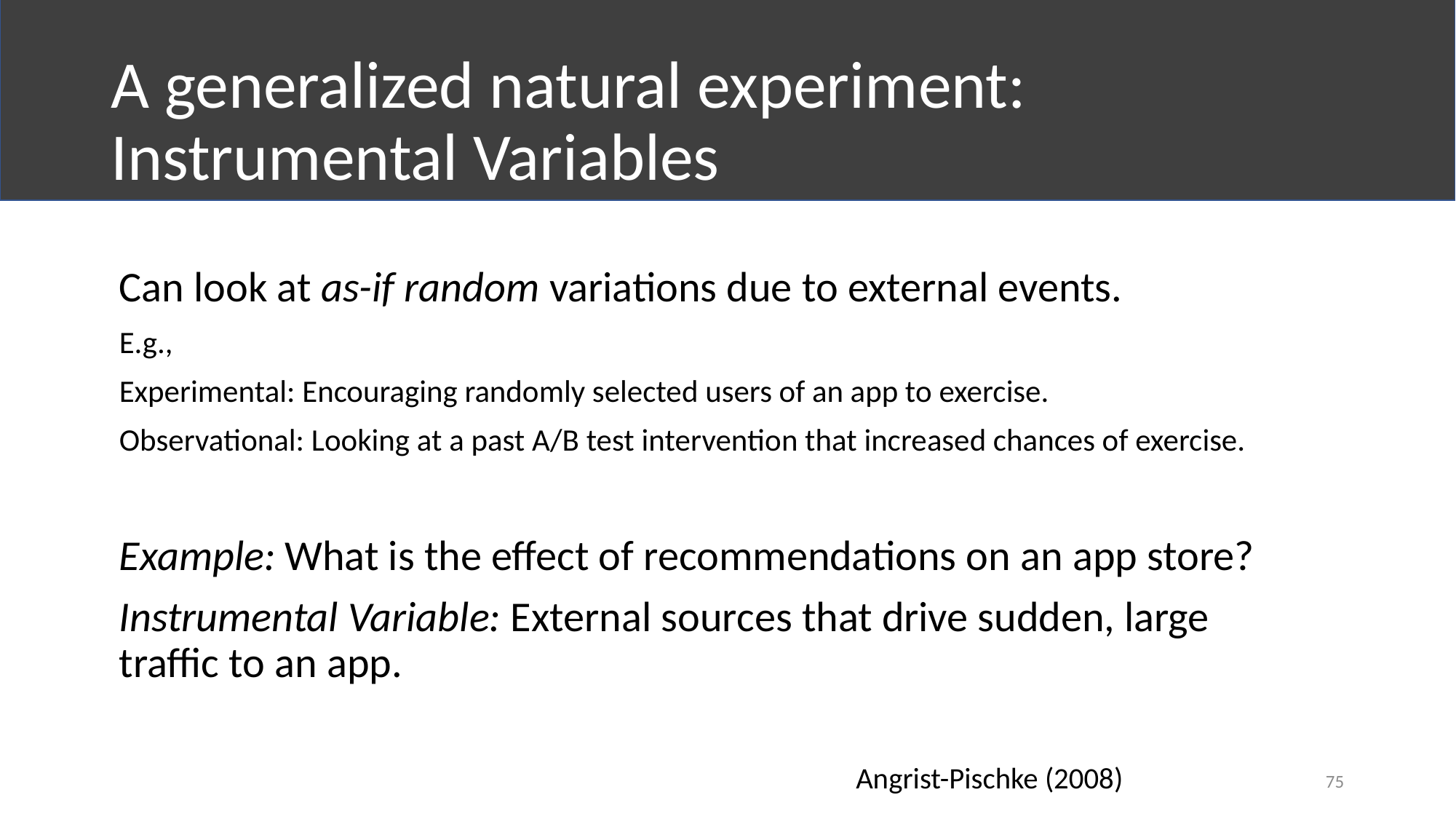

# A generalized natural experiment: Instrumental Variables
Can look at as-if random variations due to external events.
E.g.,
Experimental: Encouraging randomly selected users of an app to exercise.
Observational: Looking at a past A/B test intervention that increased chances of exercise.

Example: What is the effect of recommendations on an app store?
Instrumental Variable: External sources that drive sudden, large traffic to an app.
Angrist-Pischke (2008)
75